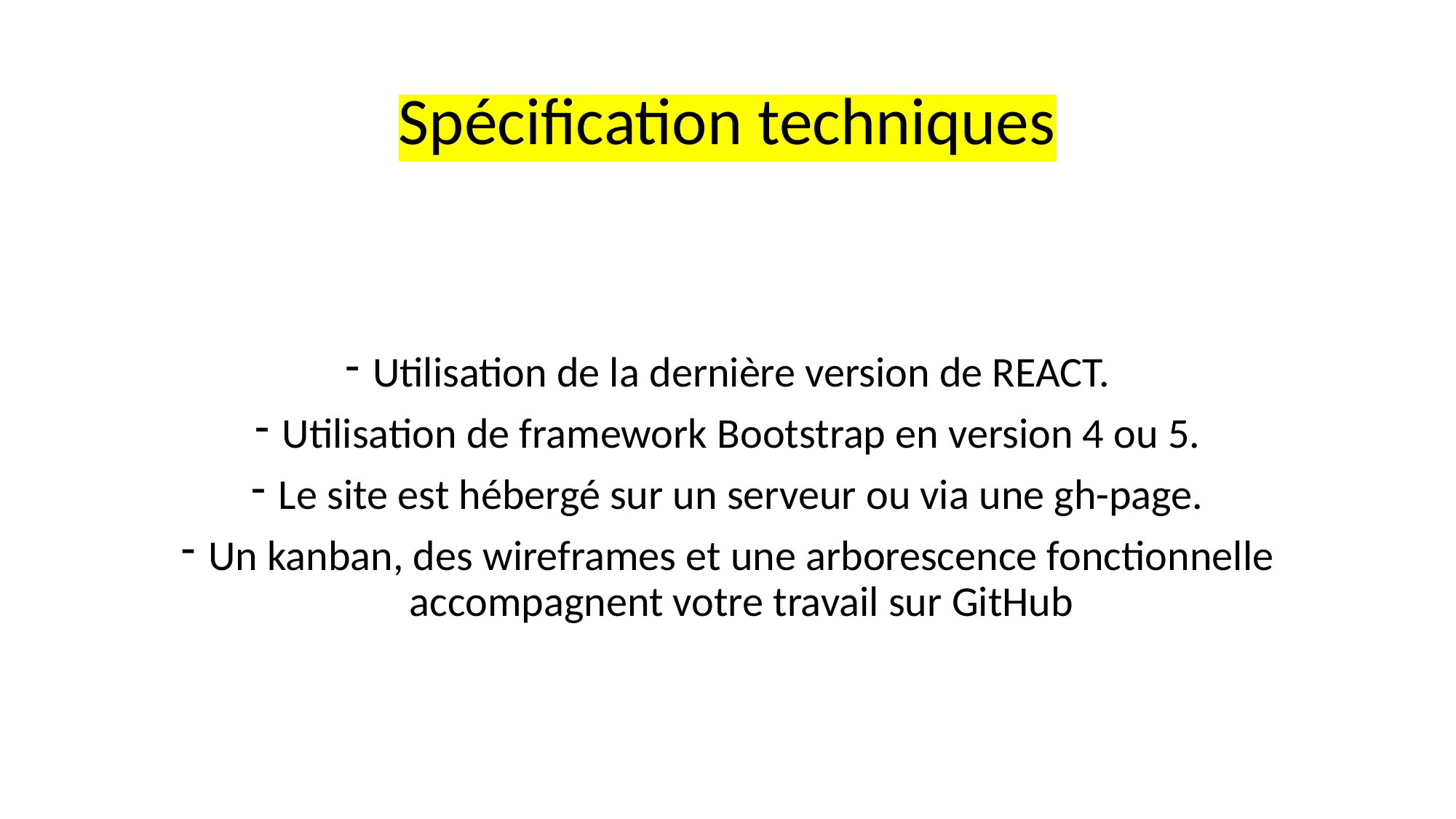

# Spécification techniques

Utilisation de la dernière version de REACT.
Utilisation de framework Bootstrap en version 4 ou 5.
Le site est hébergé sur un serveur ou via une gh-page.
Un kanban, des wireframes et une arborescence fonctionnelle accompagnent votre travail sur GitHub